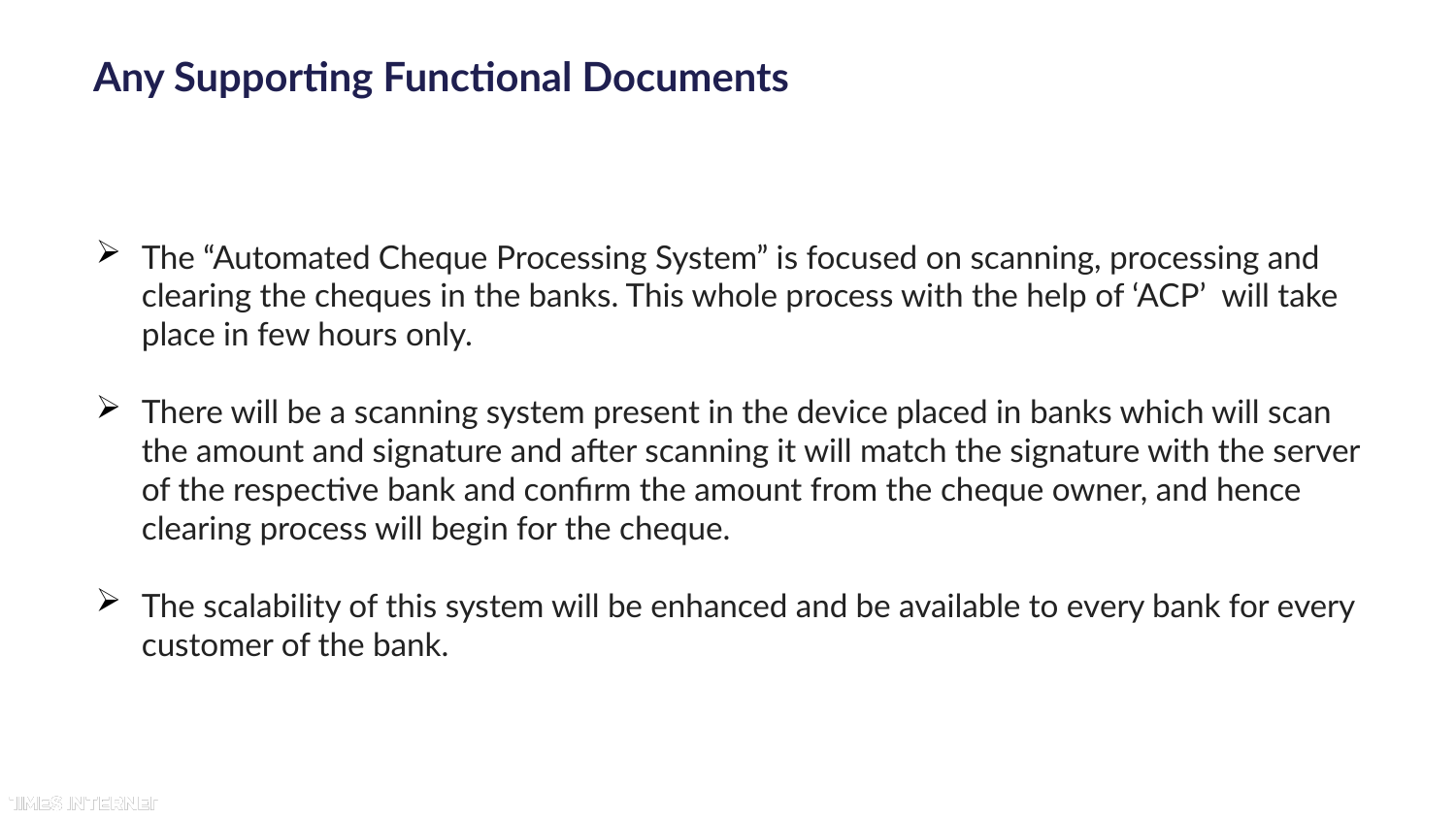

# Any Supporting Functional Documents

The “Automated Cheque Processing System” is focused on scanning, processing and clearing the cheques in the banks. This whole process with the help of ‘ACP’  will take place in few hours only.

There will be a scanning system present in the device placed in banks which will scan the amount and signature and after scanning it will match the signature with the server of the respective bank and confirm the amount from the cheque owner, and hence clearing process will begin for the cheque.

The scalability of this system will be enhanced and be available to every bank for every customer of the bank.